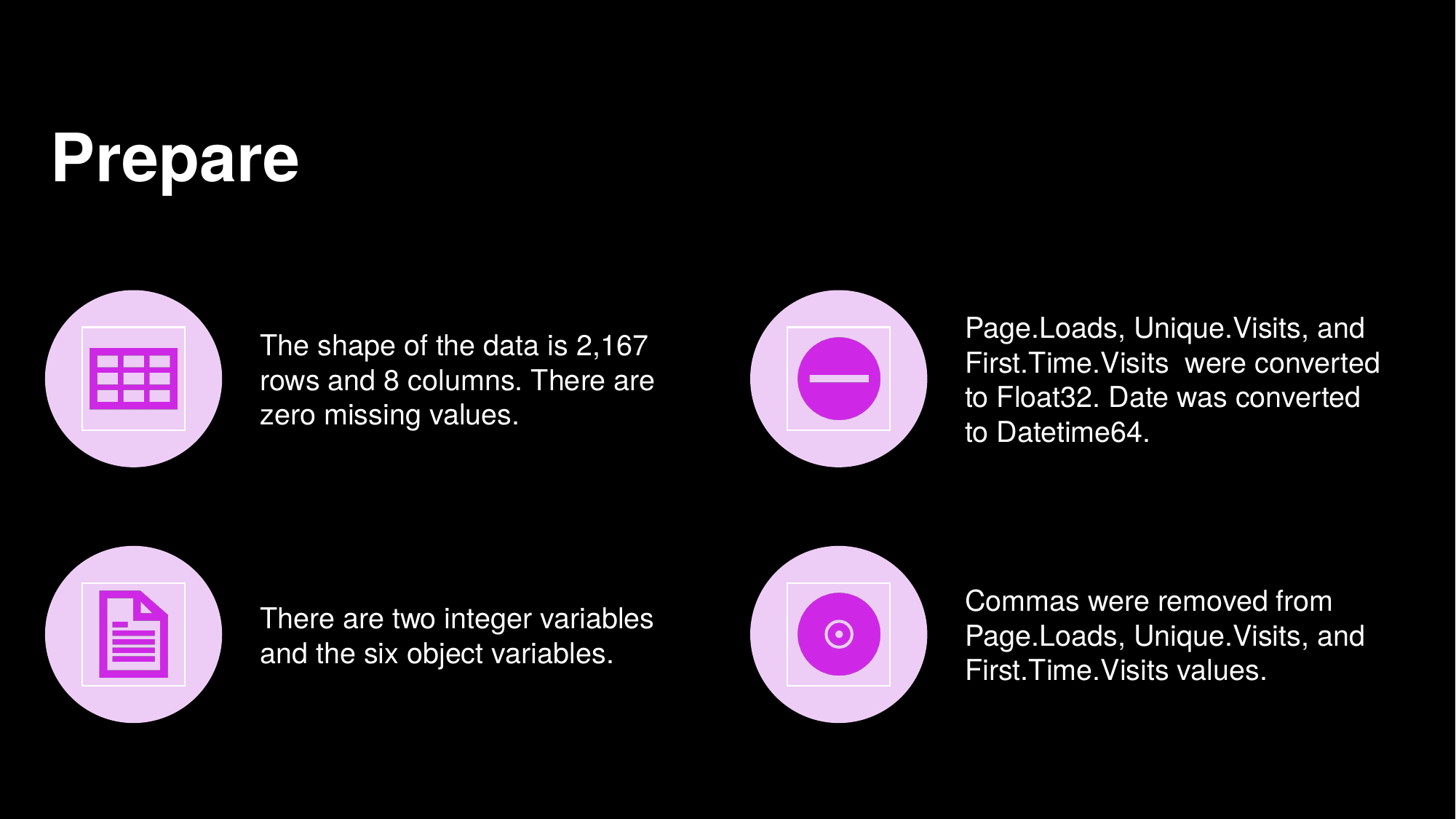

# Prepare
The shape of the data is 2,167 rows and 8 columns. There are zero missing values.
Page.Loads, Unique.Visits, and First.Time.Visits  were converted to Float32. Date was converted to Datetime64.
There are two integer variables and the six object variables.
Commas were removed from Page.Loads, Unique.Visits, and First.Time.Visits values.